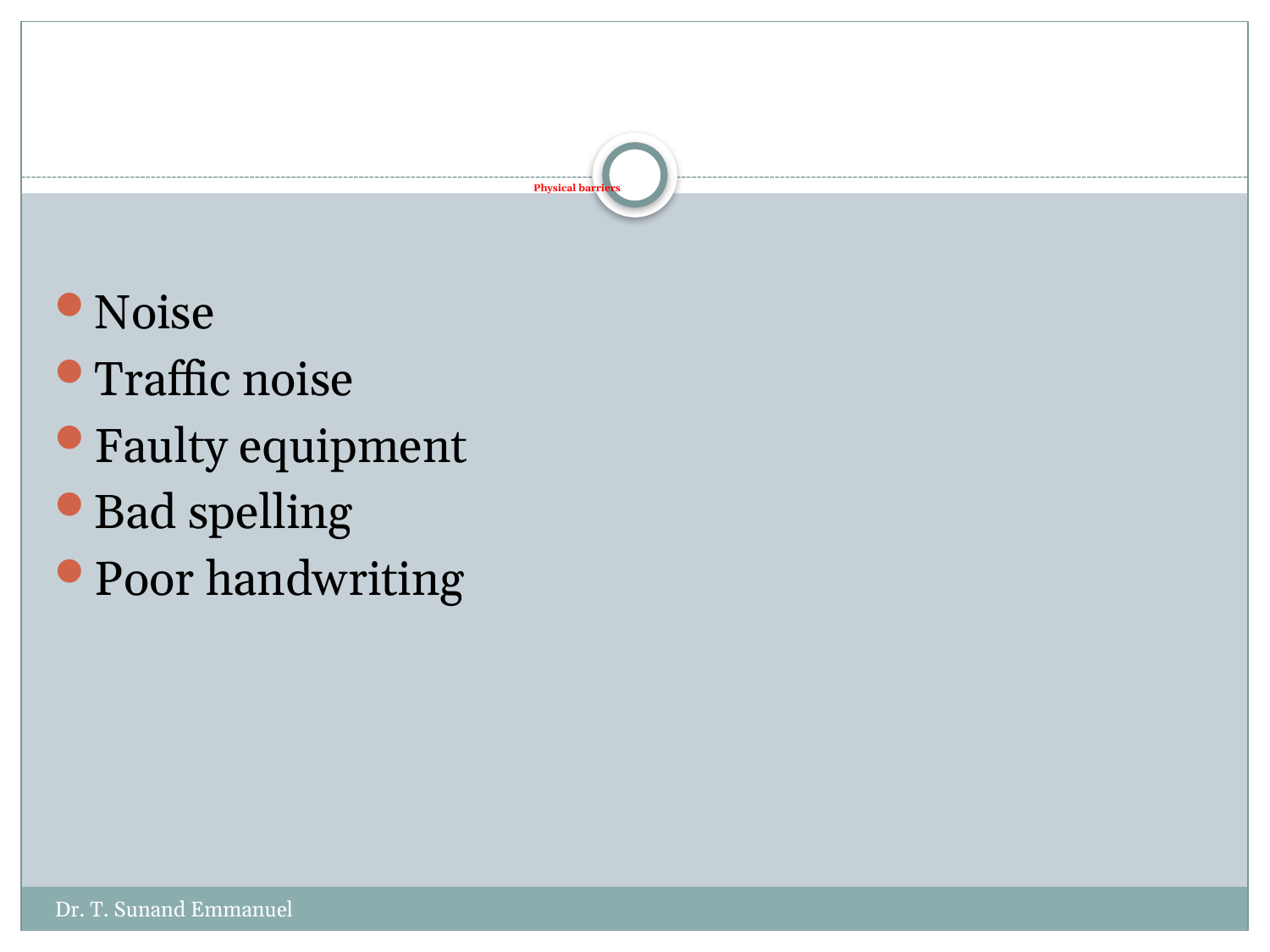

# Physical barriers
Noise
Traffic noise
Faulty equipment
Bad spelling
Poor handwriting

Dr. T. Sunand Emmanuel